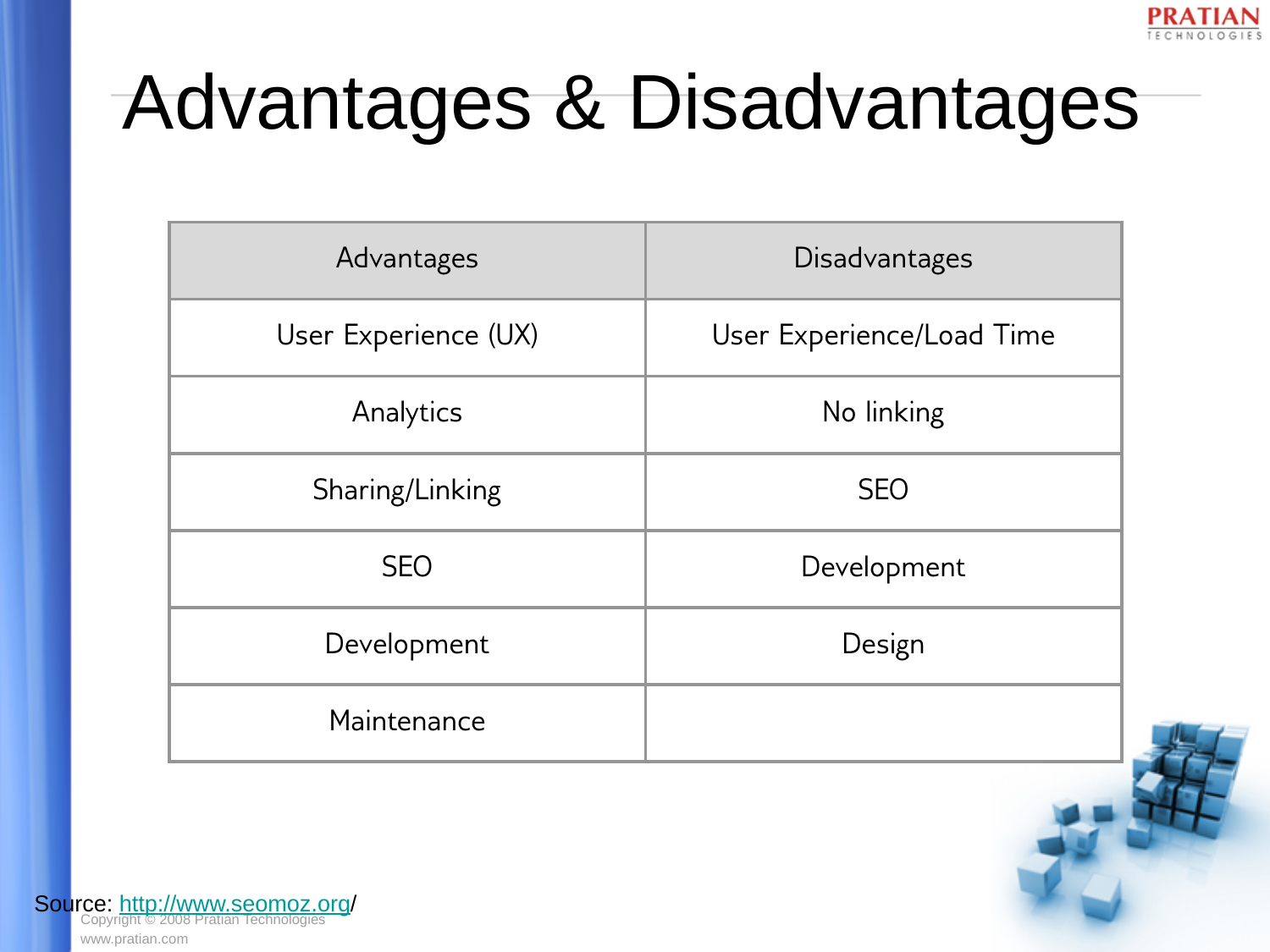

Advantages & Disadvantages
| Advantages | Disadvantages |
| --- | --- |
| User Experience (UX) | User Experience/Load Time |
| Analytics | No linking |
| Sharing/Linking | SEO |
| SEO | Development |
| Development | Design |
| Maintenance |  |
Source: http://www.seomoz.org/